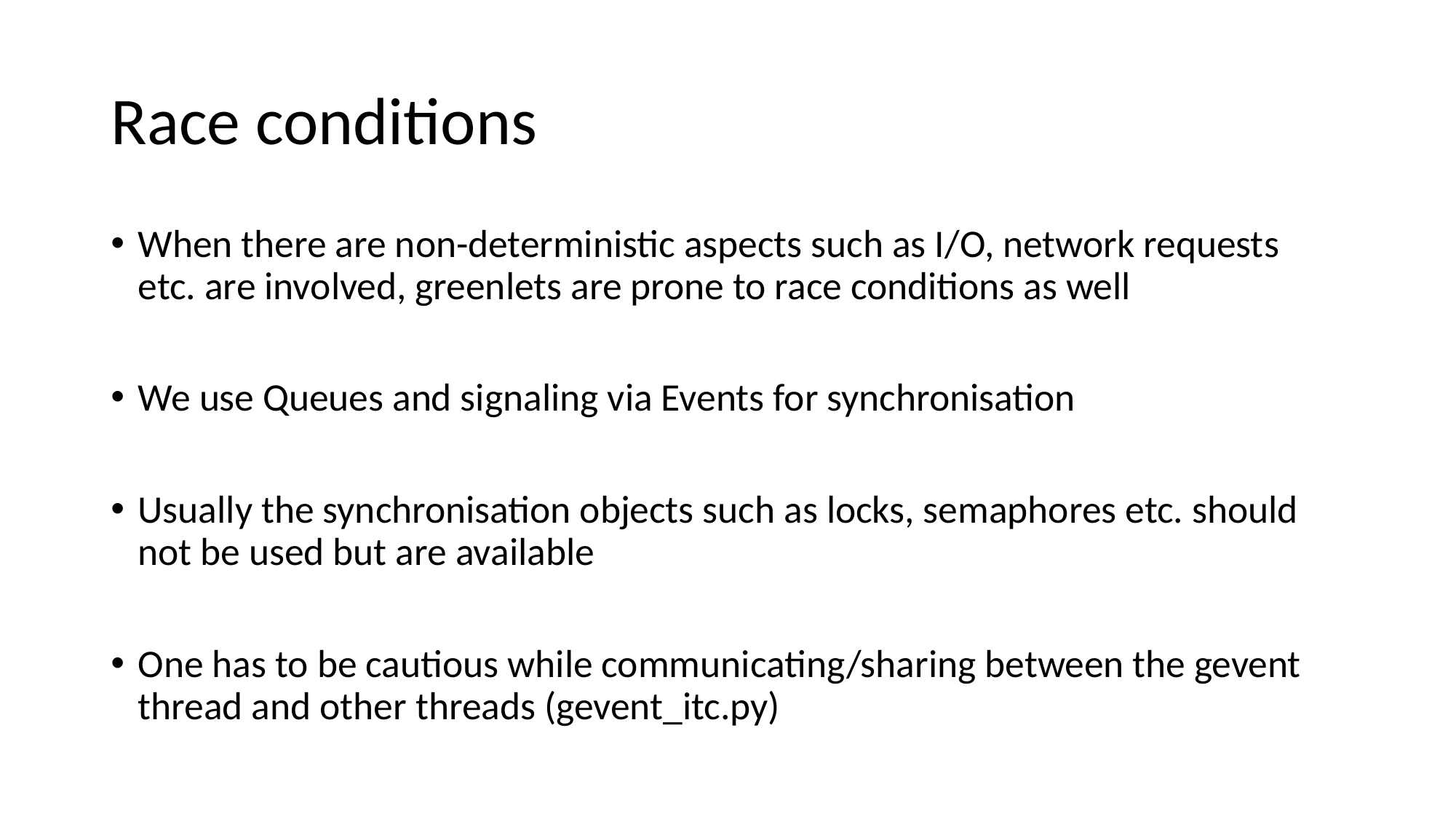

# Race conditions
When there are non-deterministic aspects such as I/O, network requests etc. are involved, greenlets are prone to race conditions as well

We use Queues and signaling via Events for synchronisation

Usually the synchronisation objects such as locks, semaphores etc. should not be used but are available

One has to be cautious while communicating/sharing between the gevent thread and other threads (gevent_itc.py)